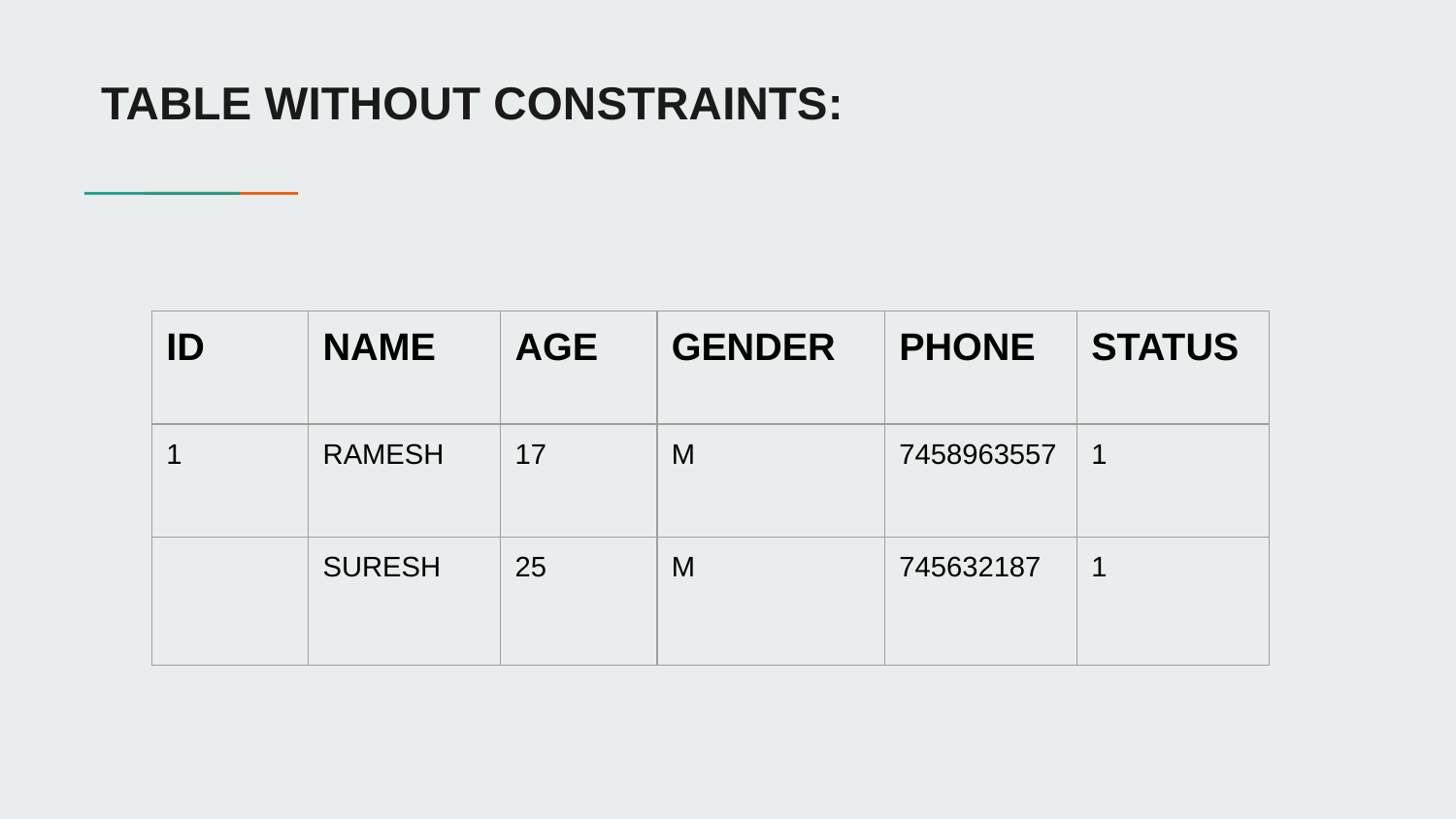

# TABLE WITHOUT CONSTRAINTS:

| ID | NAME | AGE | GENDER | PHONE | STATUS |
| --- | --- | --- | --- | --- | --- |
| 1 | RAMESH | 17 | M | 7458963557 | 1 |
|  | SURESH | 25 | M | 745632187 | 1 |